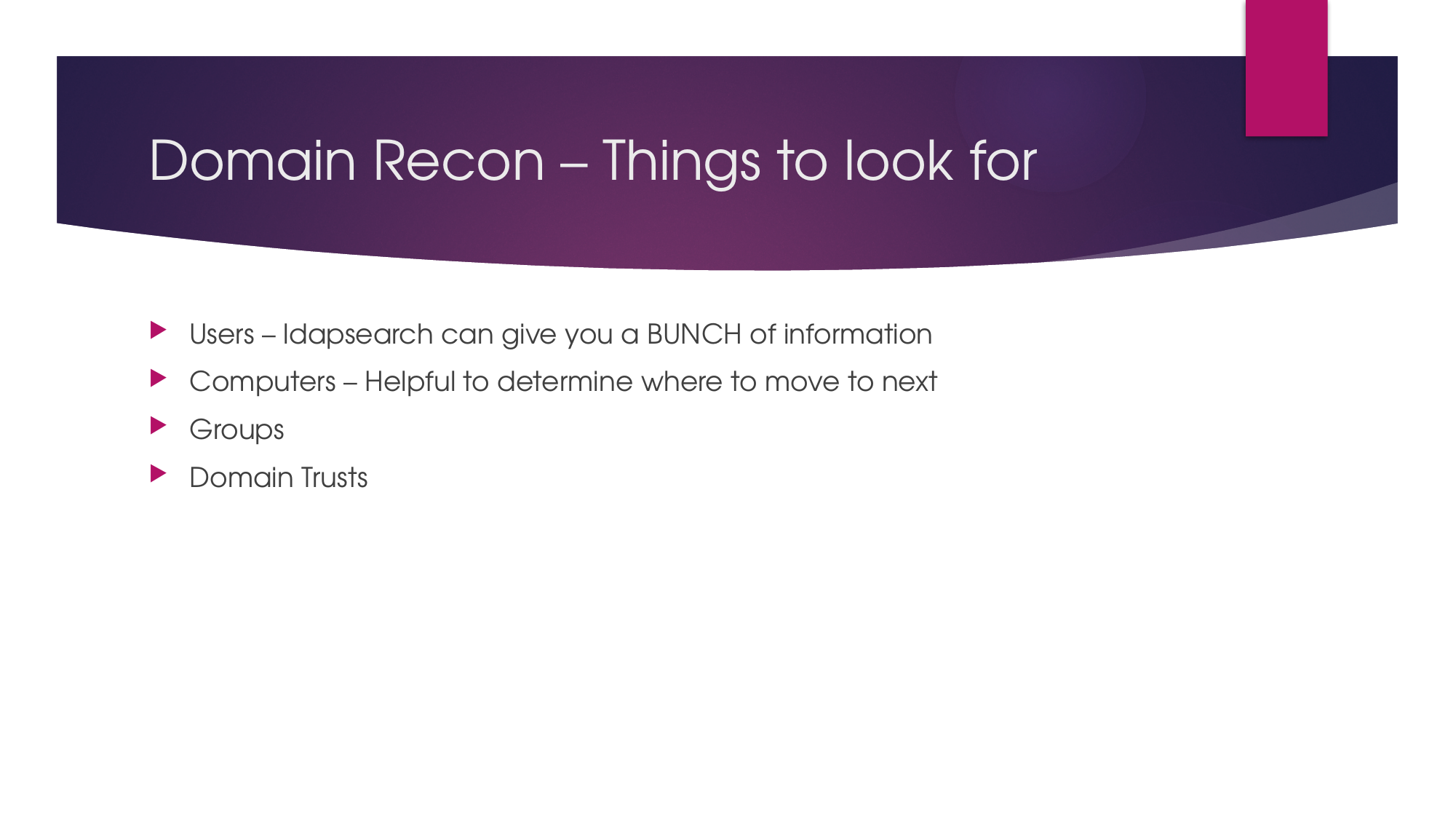

# Domain Recon – Things to look for
Users – ldapsearch can give you a BUNCH of information
Computers – Helpful to determine where to move to next
Groups
Domain Trusts